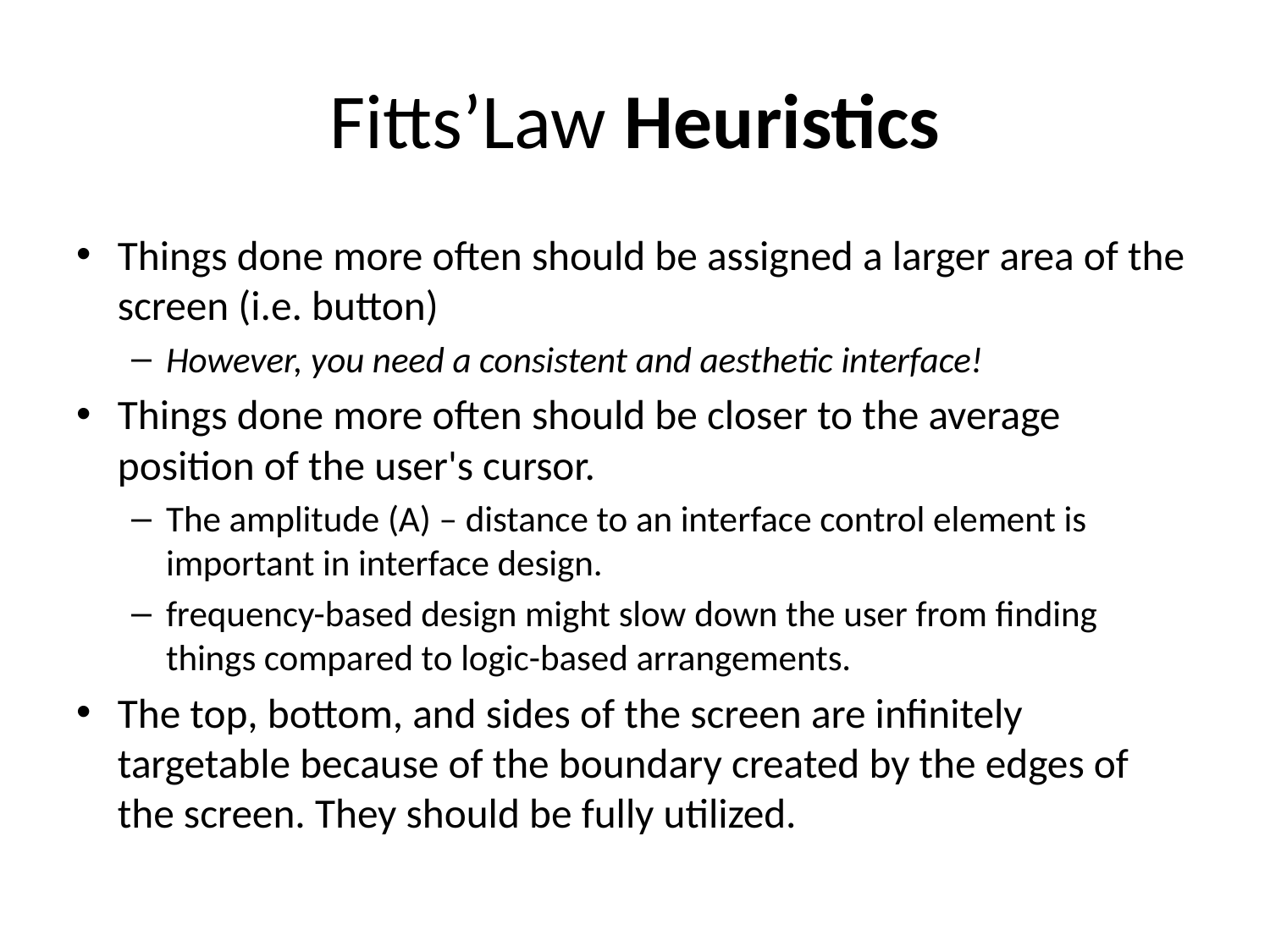

# Fitts’Law Heuristics
Things done more often should be assigned a larger area of the screen (i.e. button)
However, you need a consistent and aesthetic interface!
Things done more often should be closer to the average position of the user's cursor.
The amplitude (A) – distance to an interface control element is important in interface design.
frequency-based design might slow down the user from finding things compared to logic-based arrangements.
The top, bottom, and sides of the screen are infinitely targetable because of the boundary created by the edges of the screen. They should be fully utilized.